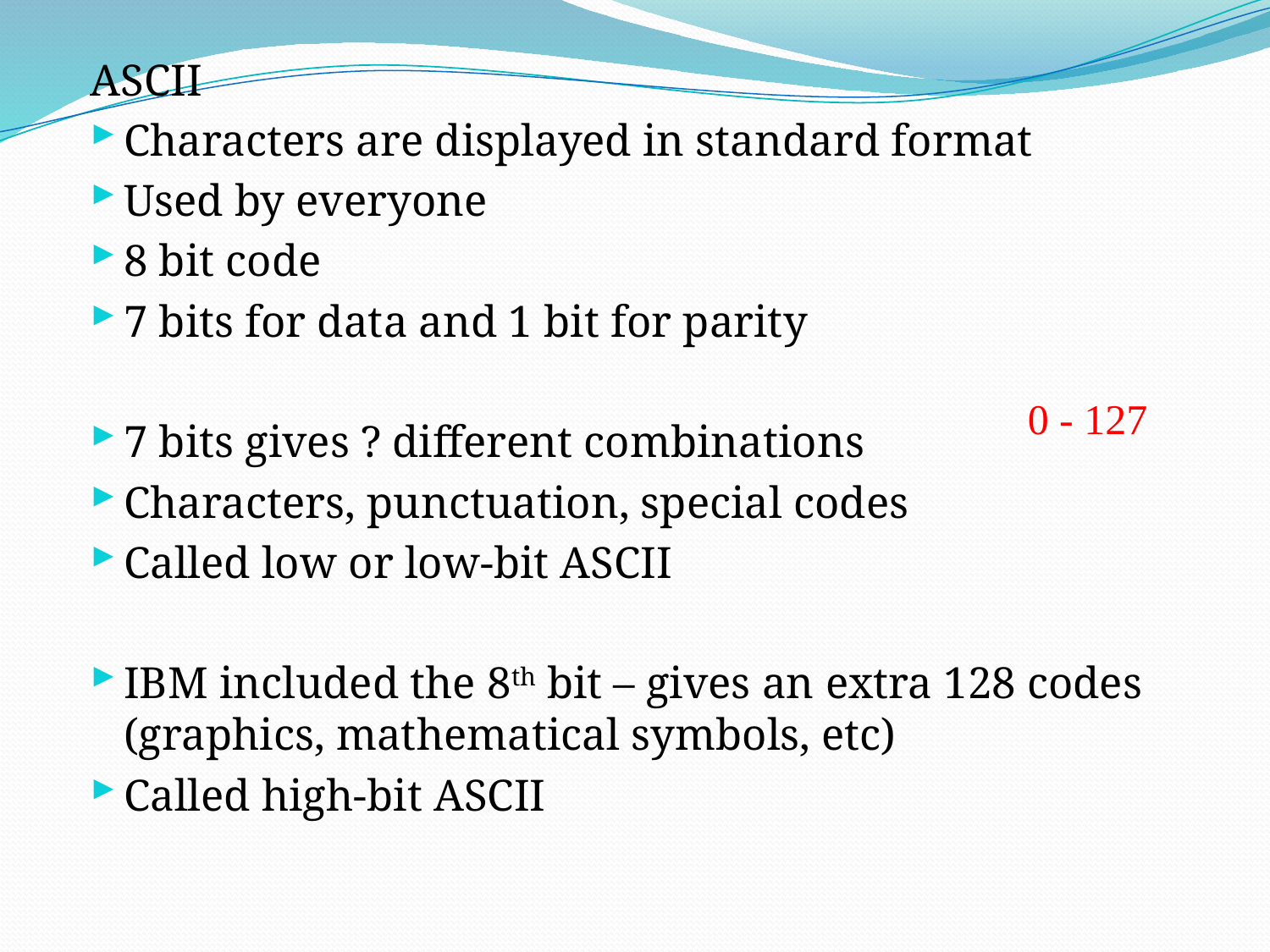

ASCII
Characters are displayed in standard format
Used by everyone
8 bit code
7 bits for data and 1 bit for parity

7 bits gives ? different combinations
Characters, punctuation, special codes
Called low or low-bit ASCII

IBM included the 8th bit – gives an extra 128 codes (graphics, mathematical symbols, etc)
Called high-bit ASCII

0 - 127